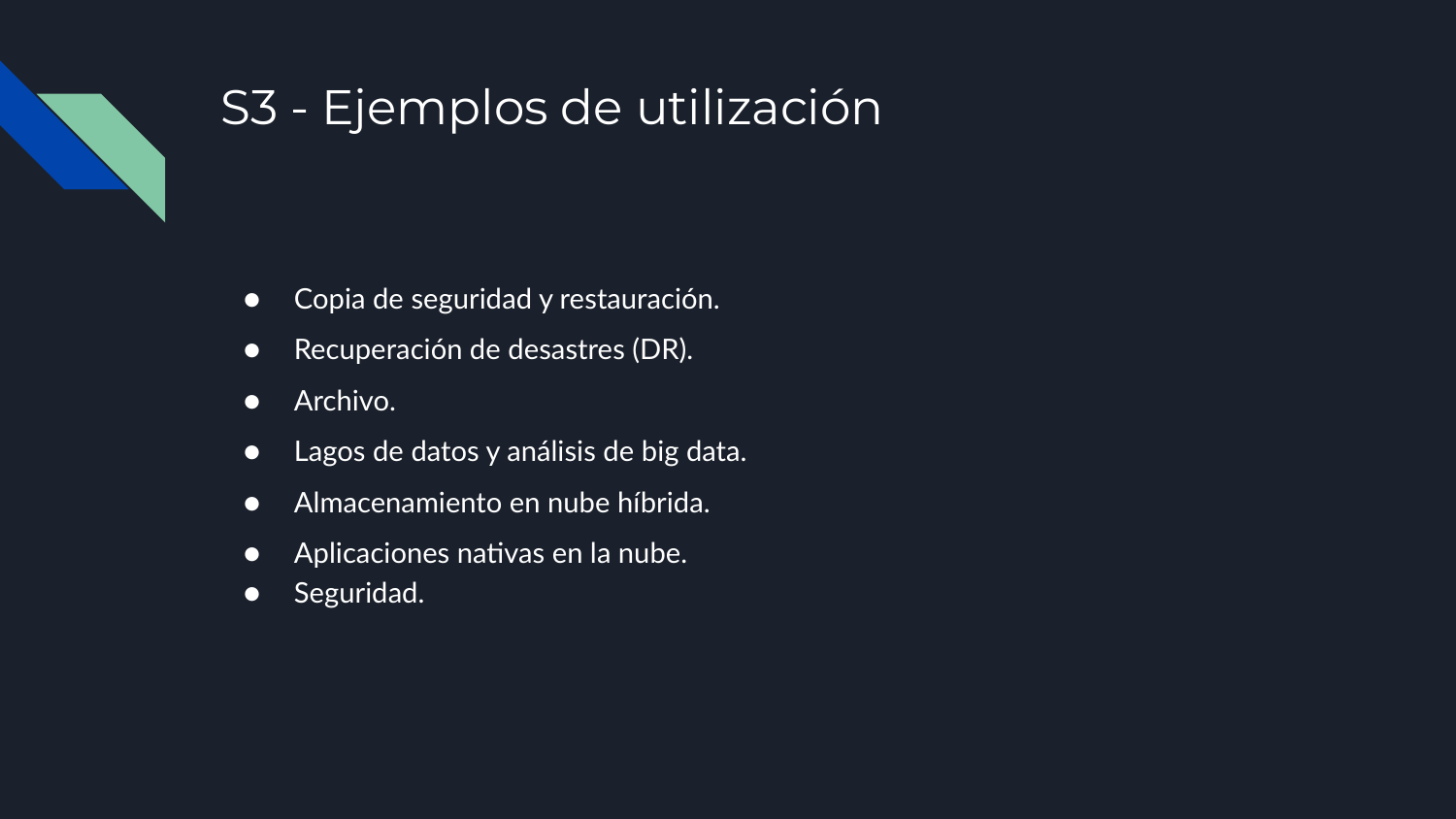

# S3 - Ejemplos de utilización
Copia de seguridad y restauración.
Recuperación de desastres (DR).
Archivo.
Lagos de datos y análisis de big data.
Almacenamiento en nube híbrida.
Aplicaciones nativas en la nube.
Seguridad.